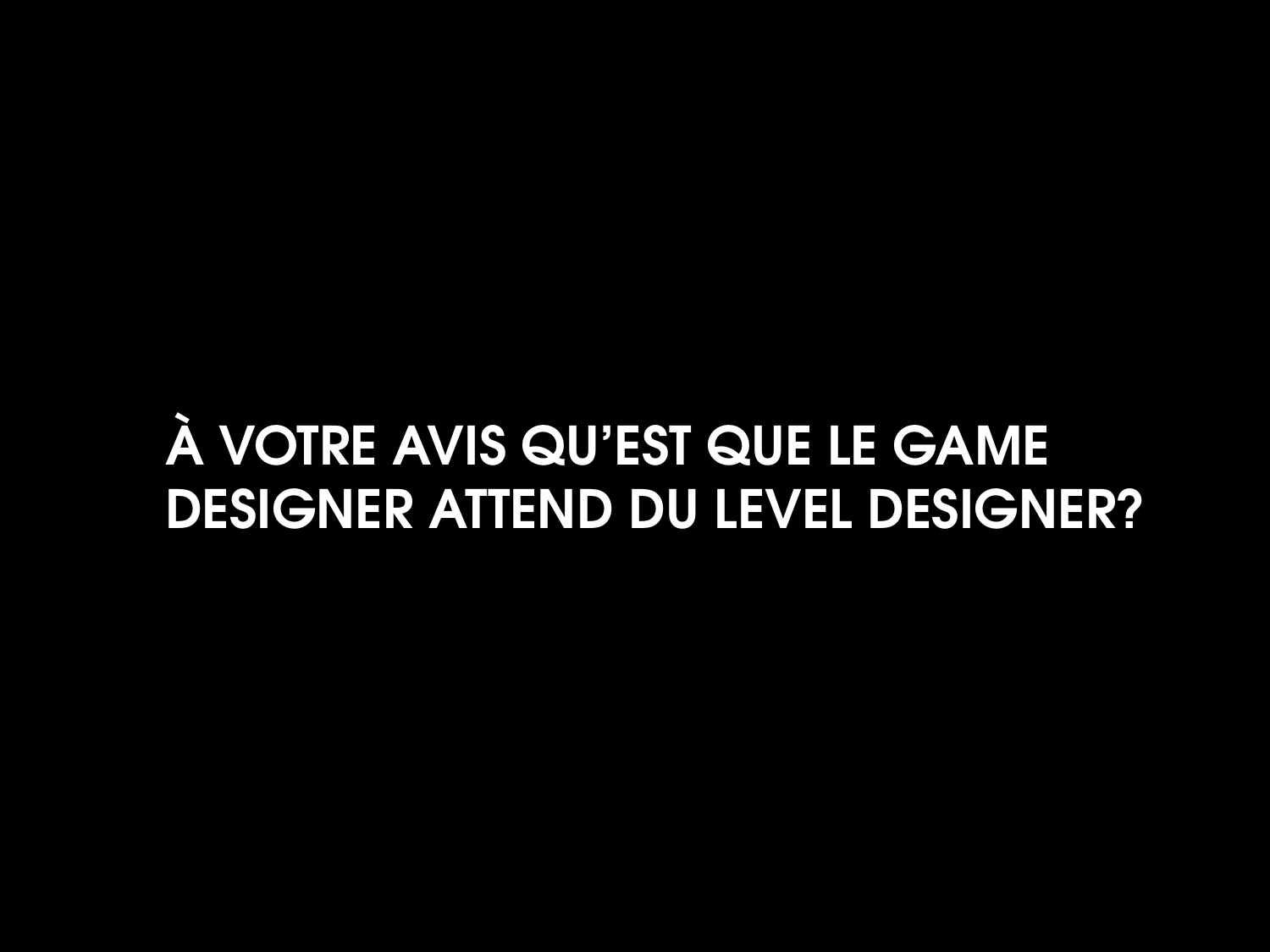

# À VOTRE AVIS QU’EST QUE LE GAME DESIGNER ATTEND DU LEVEL DESIGNER?